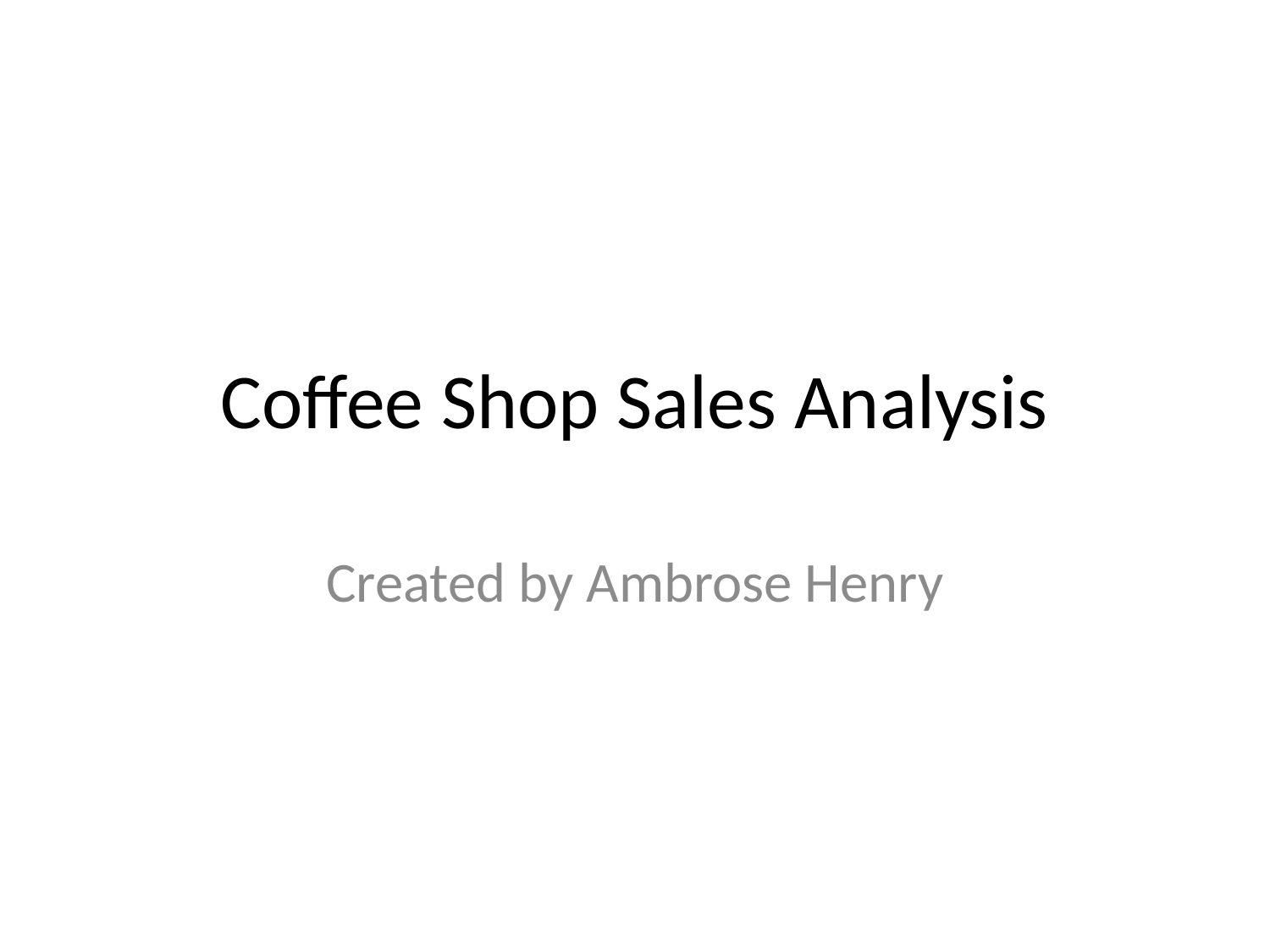

# Coffee Shop Sales Analysis
Created by Ambrose Henry